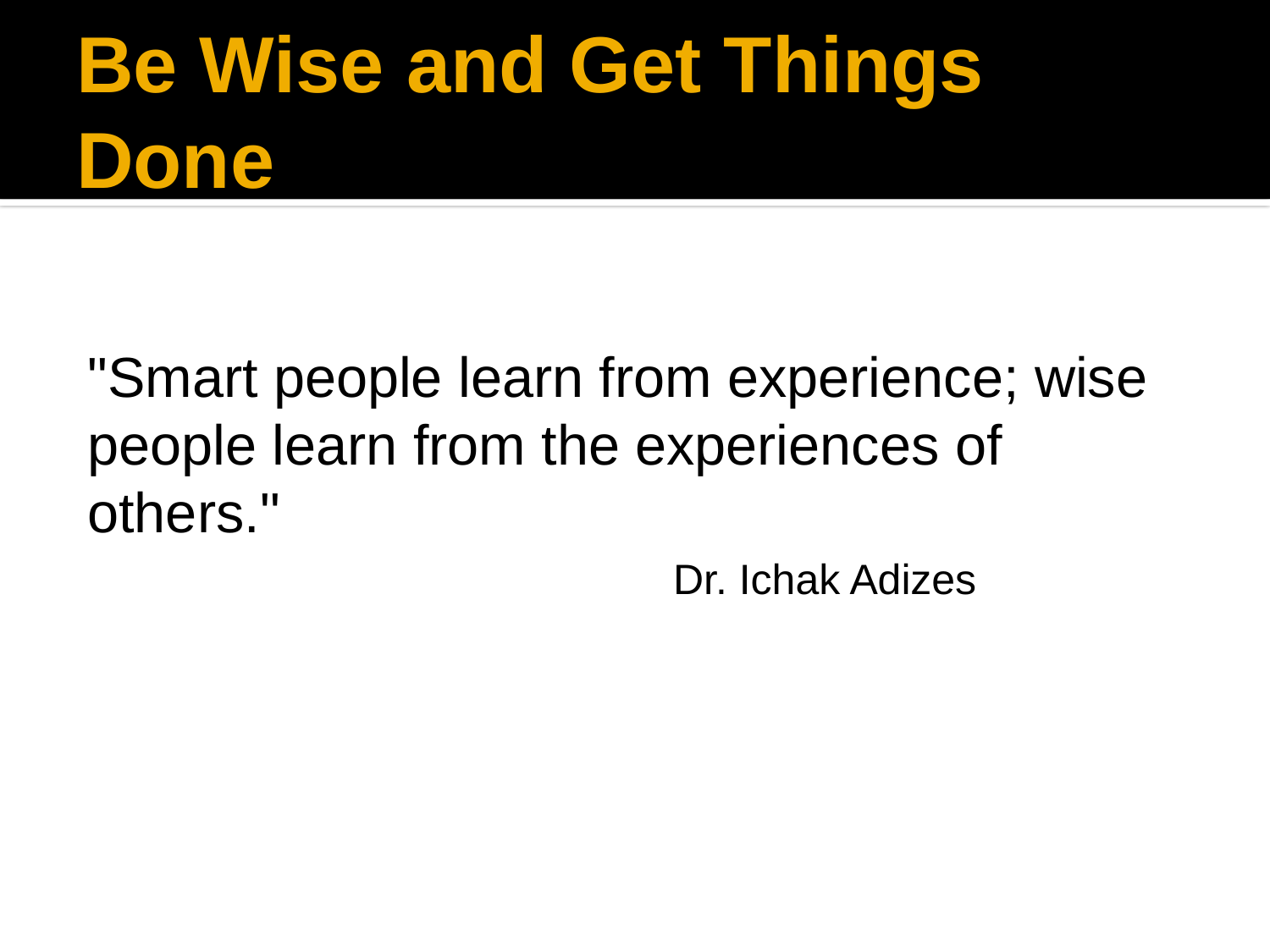

# Be Wise and Get Things Done
"Smart people learn from experience; wise people learn from the experiences of others."
				Dr. Ichak Adizes